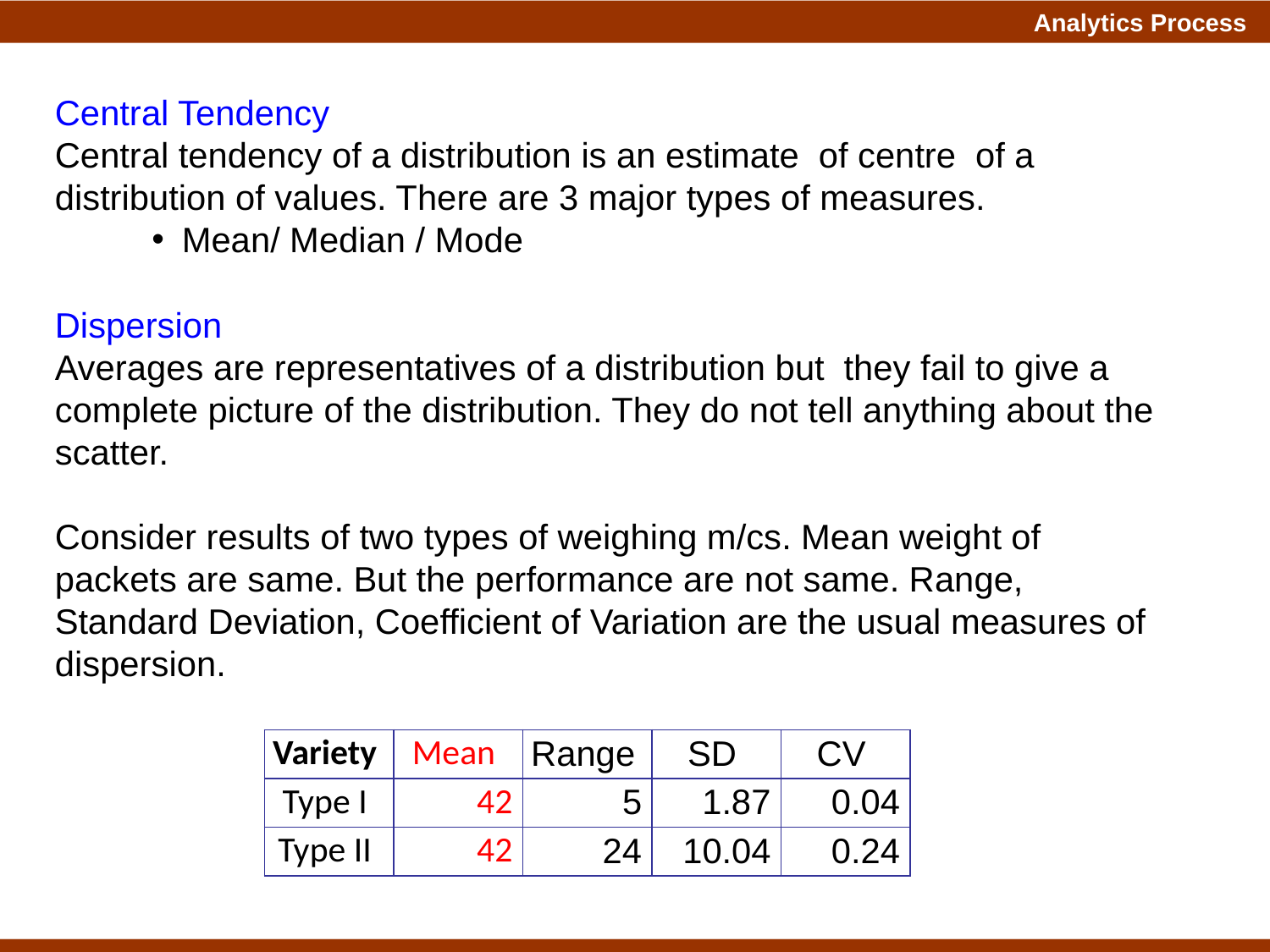

Central Tendency
Central tendency of a distribution is an estimate  of centre  of a distribution of values. There are 3 major types of measures.
Mean/ Median / Mode

Dispersion
Averages are representatives of a distribution but  they fail to give a complete picture of the distribution. They do not tell anything about the scatter.

Consider results of two types of weighing m/cs. Mean weight of packets are same. But the performance are not same. Range, Standard Deviation, Coefficient of Variation are the usual measures of dispersion.
| Variety | Mean | Range | SD | CV |
| --- | --- | --- | --- | --- |
| Type I | 42 | 5 | 1.87 | 0.04 |
| Type II | 42 | 24 | 10.04 | 0.24 |